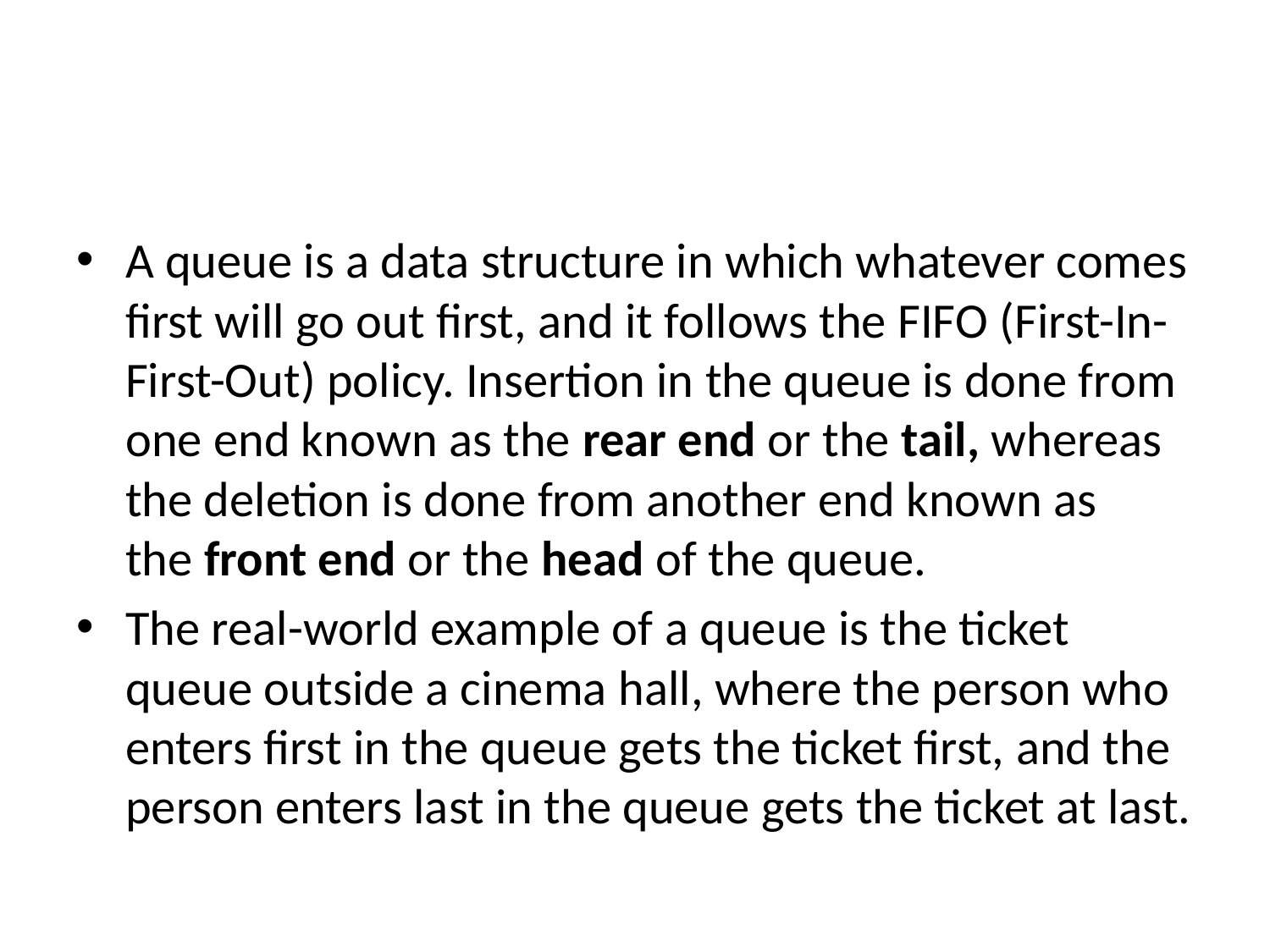

#
A queue is a data structure in which whatever comes first will go out first, and it follows the FIFO (First-In-First-Out) policy. Insertion in the queue is done from one end known as the rear end or the tail, whereas the deletion is done from another end known as the front end or the head of the queue.
The real-world example of a queue is the ticket queue outside a cinema hall, where the person who enters first in the queue gets the ticket first, and the person enters last in the queue gets the ticket at last.